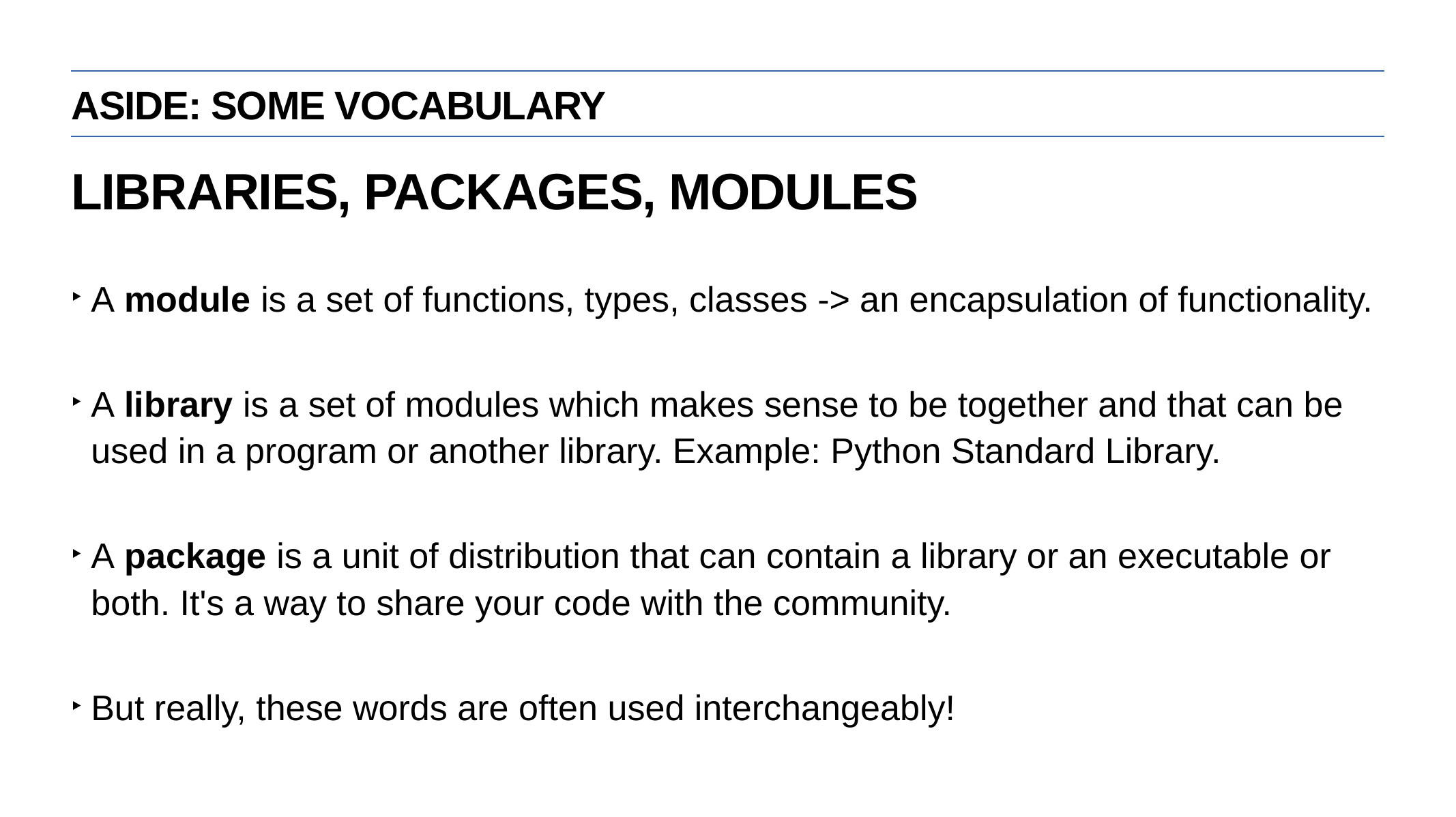

Aside: Some vocabulary
Libraries, packages, modules
A module is a set of functions, types, classes -> an encapsulation of functionality.

A library is a set of modules which makes sense to be together and that can be used in a program or another library. Example: Python Standard Library.

A package is a unit of distribution that can contain a library or an executable or both. It's a way to share your code with the community.

But really, these words are often used interchangeably!